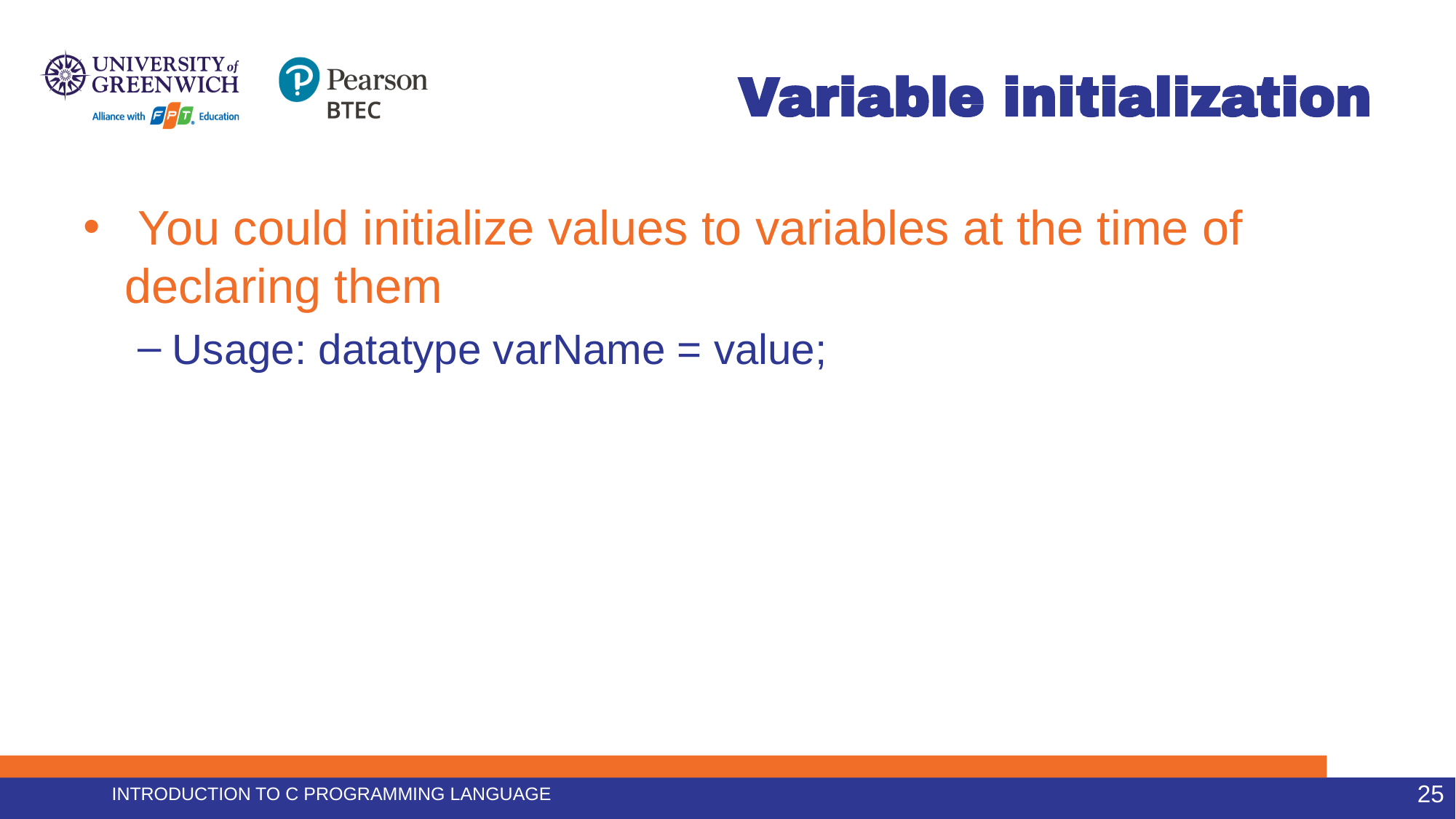

# Variable initialization
 You could initialize values to variables at the time of declaring them
Usage: datatype varName = value;

Introduction to C programming language
25